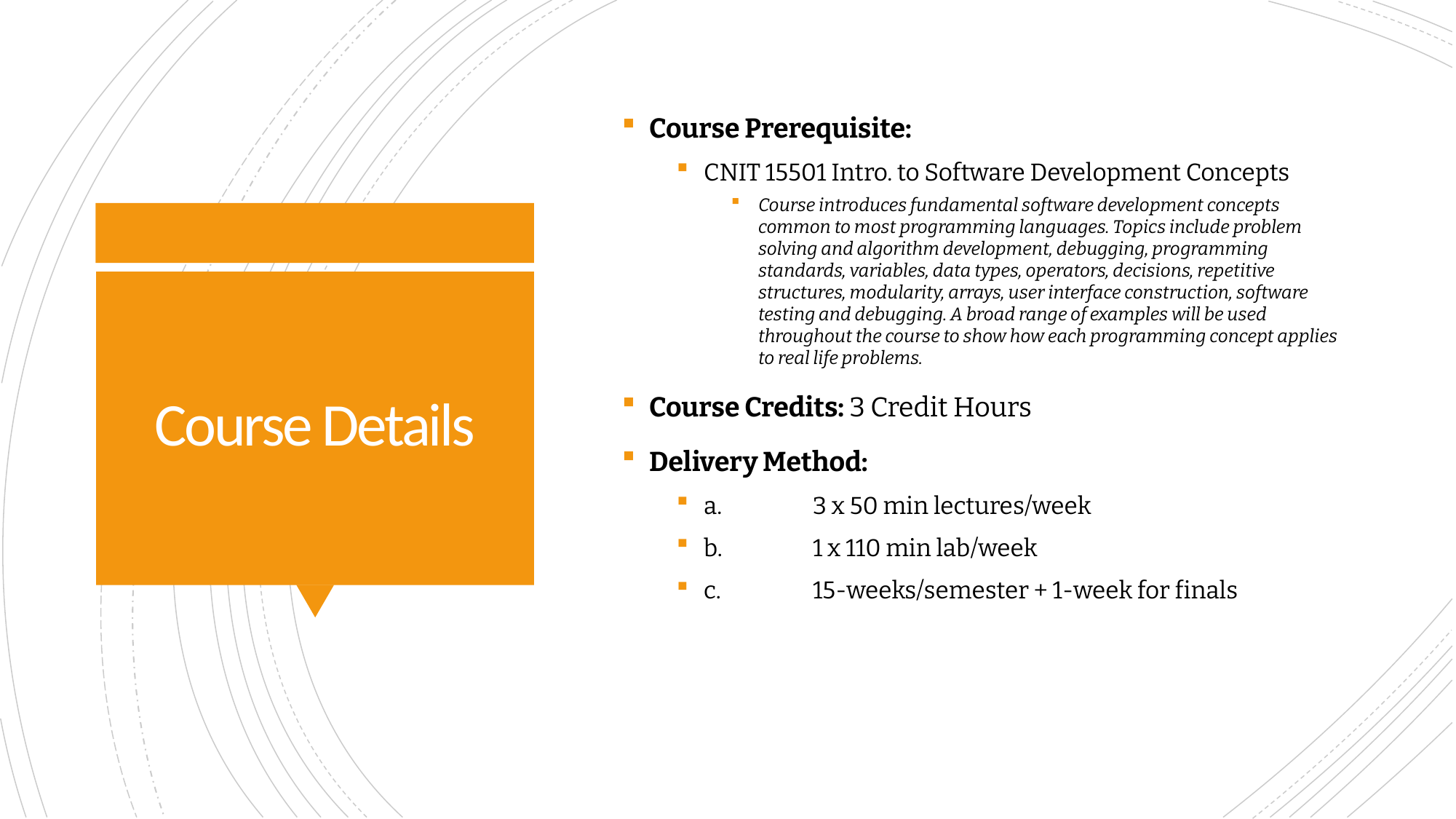

Course Prerequisite:
CNIT 15501 Intro. to Software Development Concepts
Course introduces fundamental software development concepts common to most programming languages. Topics include problem solving and algorithm development, debugging, programming standards, variables, data types, operators, decisions, repetitive structures, modularity, arrays, user interface construction, software testing and debugging. A broad range of examples will be used throughout the course to show how each programming concept applies to real life problems.
Course Credits: 3 Credit Hours
Delivery Method:
a.	3 x 50 min lectures/week
b.	1 x 110 min lab/week
c.	15-weeks/semester + 1-week for finals

# Course Details